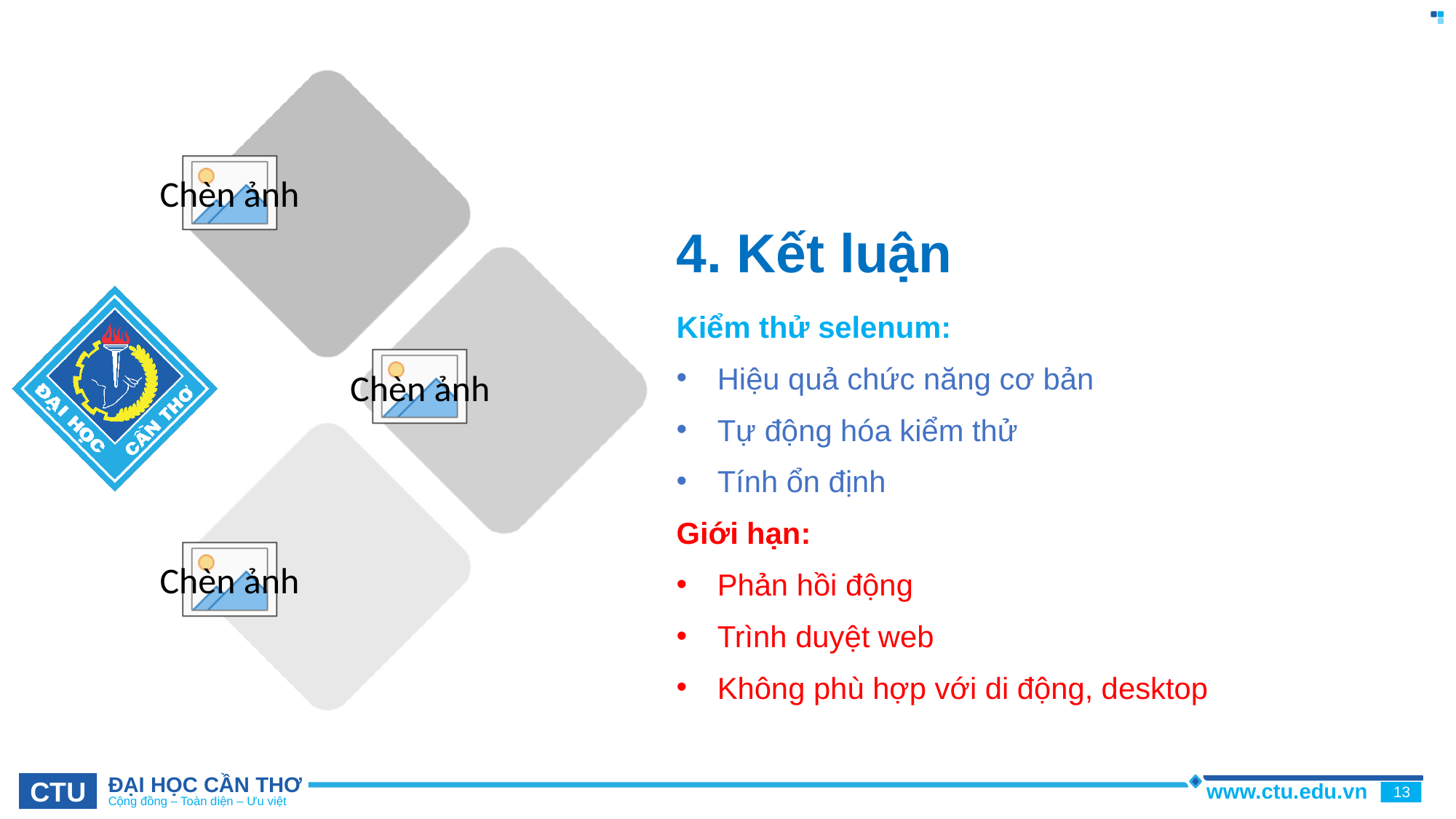

# 4. Kết luận

Kiểm thử selenum:
Hiệu quả chức năng cơ bản
Tự động hóa kiểm thử
Tính ổn định
Giới hạn:
Phản hồi động
Trình duyệt web
Không phù hợp với di động, desktop